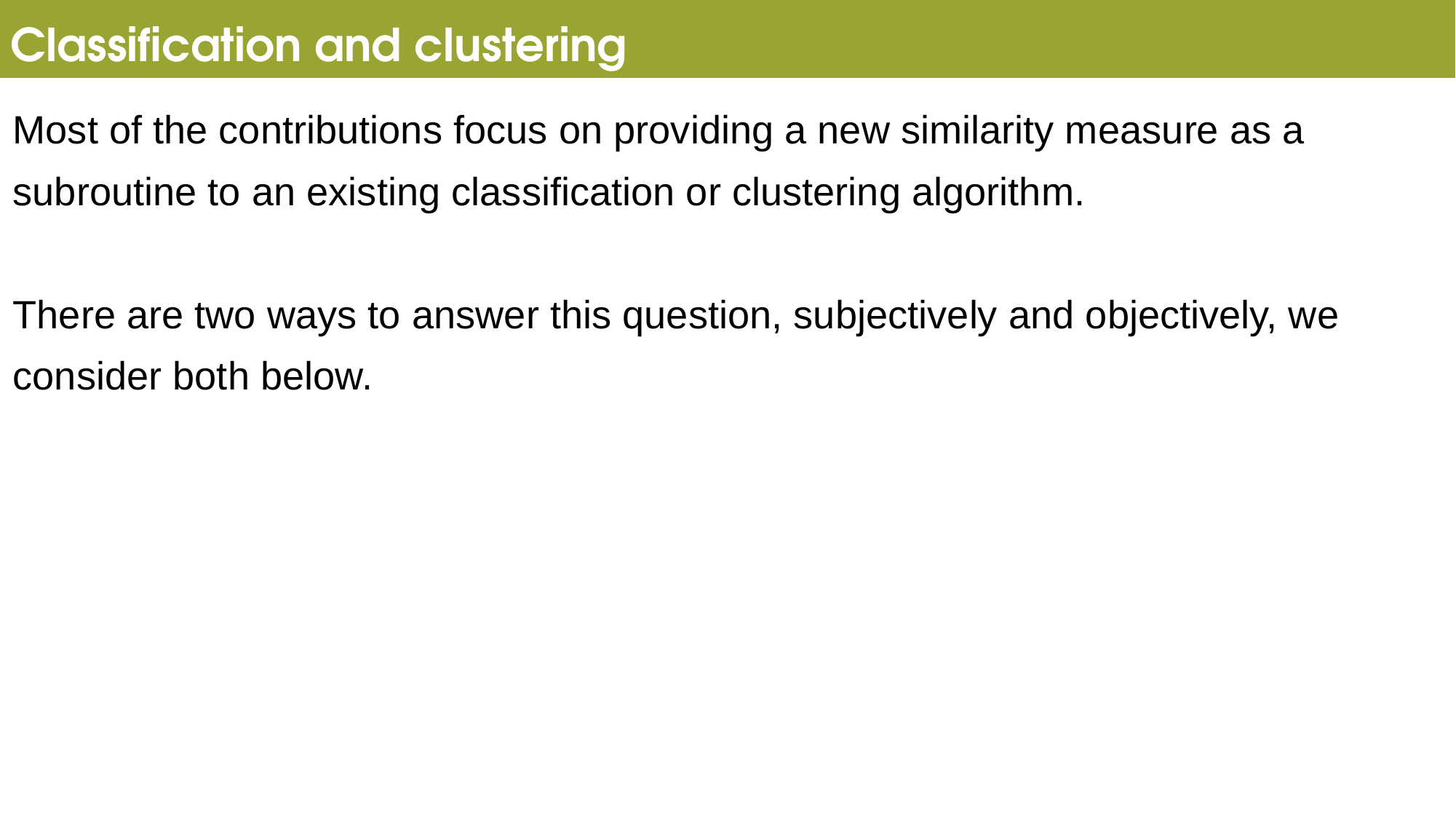

Classification and clustering
Most of the contributions focus on providing a new similarity measure as a subroutine to an existing classification or clustering algorithm.

There are two ways to answer this question, subjectively and objectively, we consider both below.